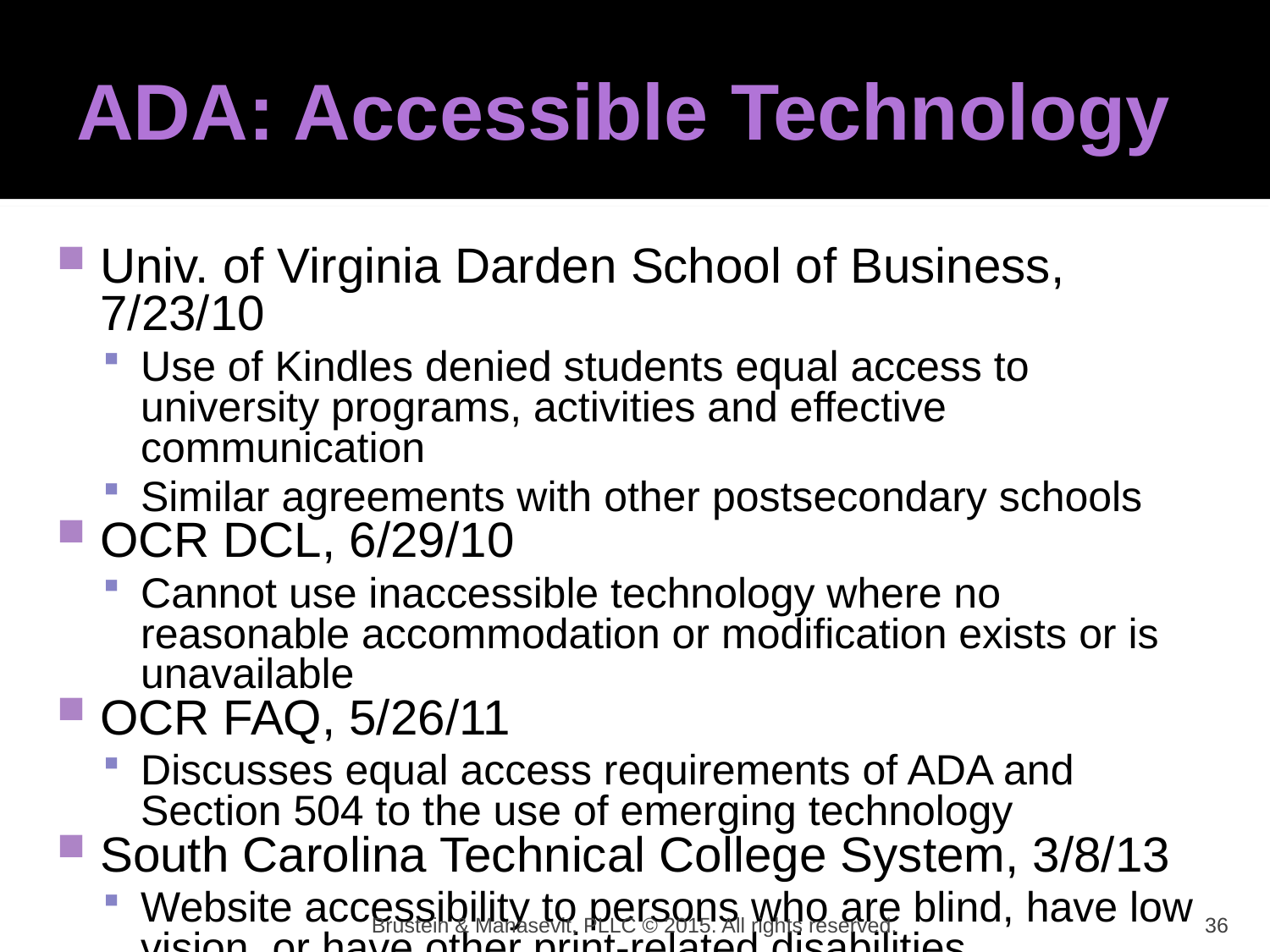

# ADA: Accessible Technology
Univ. of Virginia Darden School of Business, 7/23/10
Use of Kindles denied students equal access to university programs, activities and effective communication
Similar agreements with other postsecondary schools
OCR DCL, 6/29/10
Cannot use inaccessible technology where no reasonable accommodation or modification exists or is unavailable
OCR FAQ, 5/26/11
Discusses equal access requirements of ADA and Section 504 to the use of emerging technology
South Carolina Technical College System, 3/8/13
Website accessibility to persons who are blind, have low vision, or have other print-related disabilities

Brustein & Manasevit, PLLC © 2015. All rights reserved.
36